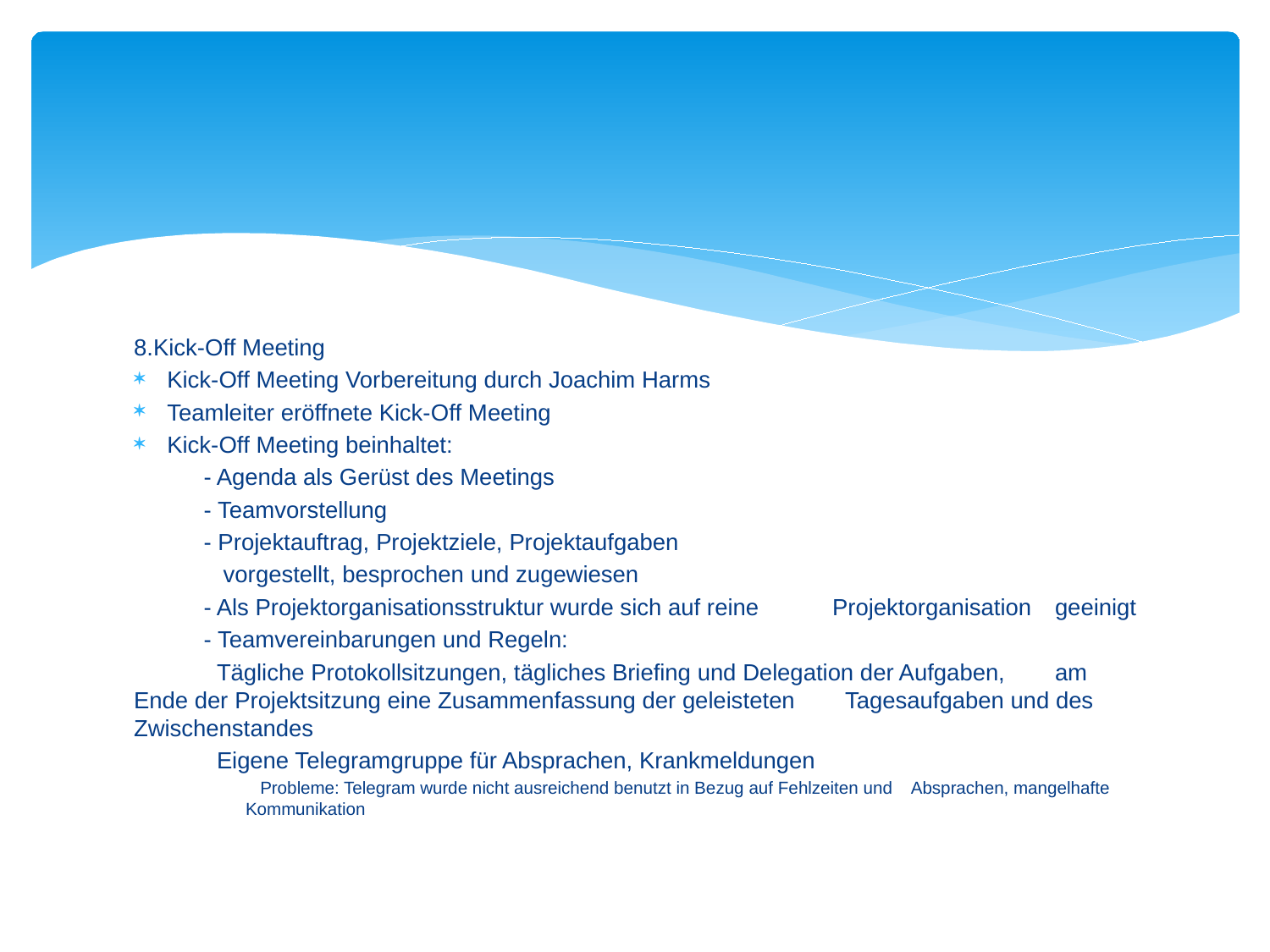

#
8.Kick-Off Meeting
Kick-Off Meeting Vorbereitung durch Joachim Harms
Teamleiter eröffnete Kick-Off Meeting
Kick-Off Meeting beinhaltet:
	- Agenda als Gerüst des Meetings
	- Teamvorstellung
	- Projektauftrag, Projektziele, Projektaufgaben
	   vorgestellt, besprochen und zugewiesen
	- Als Projektorganisationsstruktur wurde sich auf reine 	Projektorganisation 	  geeinigt
 	- Teamvereinbarungen und Regeln:
	  Tägliche Protokollsitzungen, tägliches Briefing und Delegation der Aufgaben, 	  am Ende der Projektsitzung eine Zusammenfassung der geleisteten 	  Tagesaufgaben und des Zwischenstandes
	  Eigene Telegramgruppe für Absprachen, Krankmeldungen
   Probleme: Telegram wurde nicht ausreichend benutzt in Bezug auf Fehlzeiten und    Absprachen, mangelhafte Kommunikation